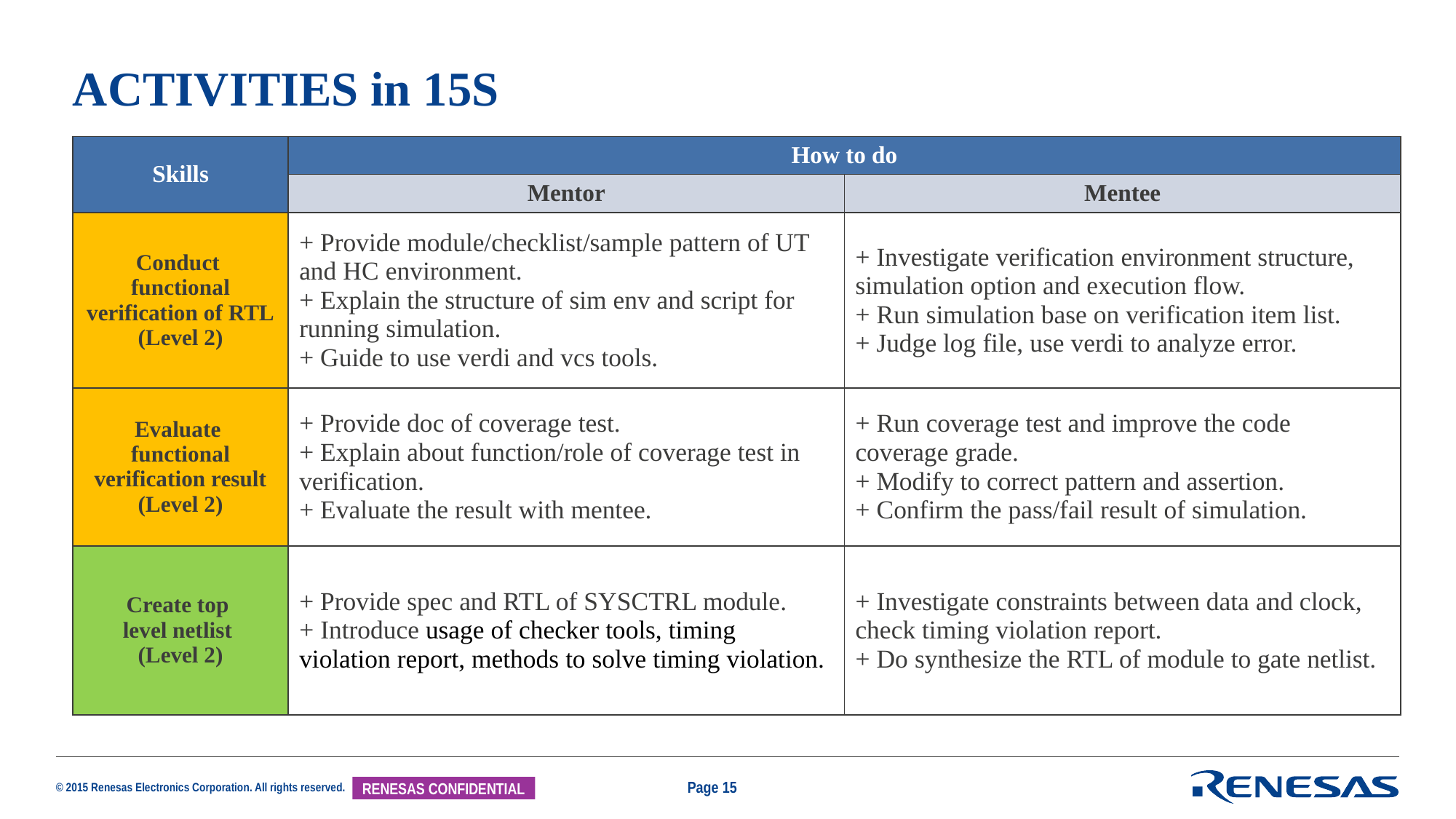

# ACTIVITIES in 15S
| Skills | How to do |  |
| --- | --- | --- |
|  | Mentor | Mentee |
| Conduct functional verification of RTL (Level 2) | + Provide module/checklist/sample pattern of UT and HC environment. + Explain the structure of sim env and script for running simulation. + Guide to use verdi and vcs tools. | + Investigate verification environment structure, simulation option and execution flow. + Run simulation base on verification item list. + Judge log file, use verdi to analyze error. |
| Evaluate functional verification result (Level 2) | + Provide doc of coverage test. + Explain about function/role of coverage test in verification. + Evaluate the result with mentee. | + Run coverage test and improve the code coverage grade. + Modify to correct pattern and assertion. + Confirm the pass/fail result of simulation. |
| Create top level netlist (Level 2) | + Provide spec and RTL of SYSCTRL module. + Introduce usage of checker tools, timing violation report, methods to solve timing violation. | + Investigate constraints between data and clock, check timing violation report. + Do synthesize the RTL of module to gate netlist. |
Page 15